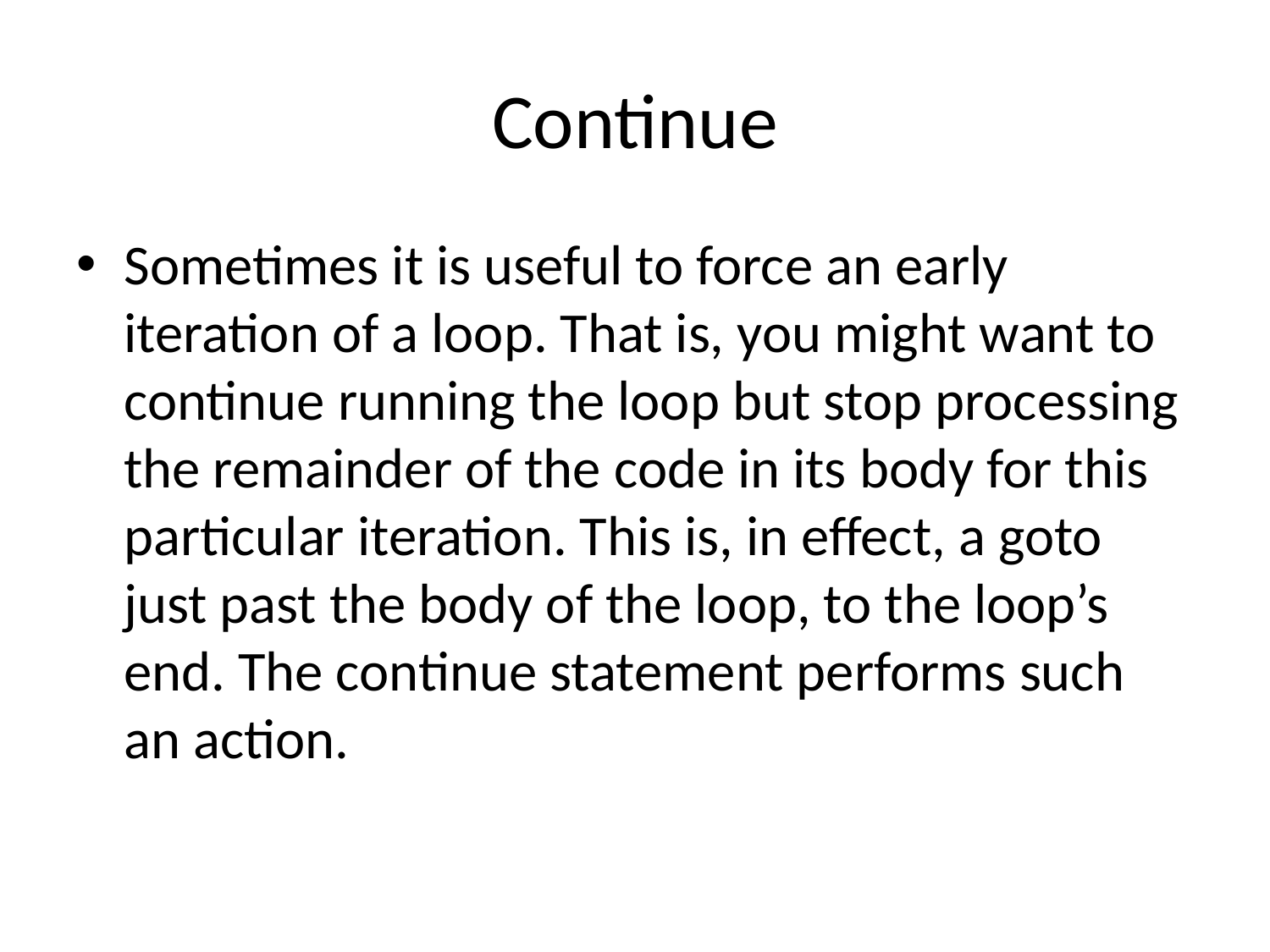

# Continue
Sometimes it is useful to force an early iteration of a loop. That is, you might want to continue running the loop but stop processing the remainder of the code in its body for this particular iteration. This is, in effect, a goto just past the body of the loop, to the loop’s end. The continue statement performs such an action.